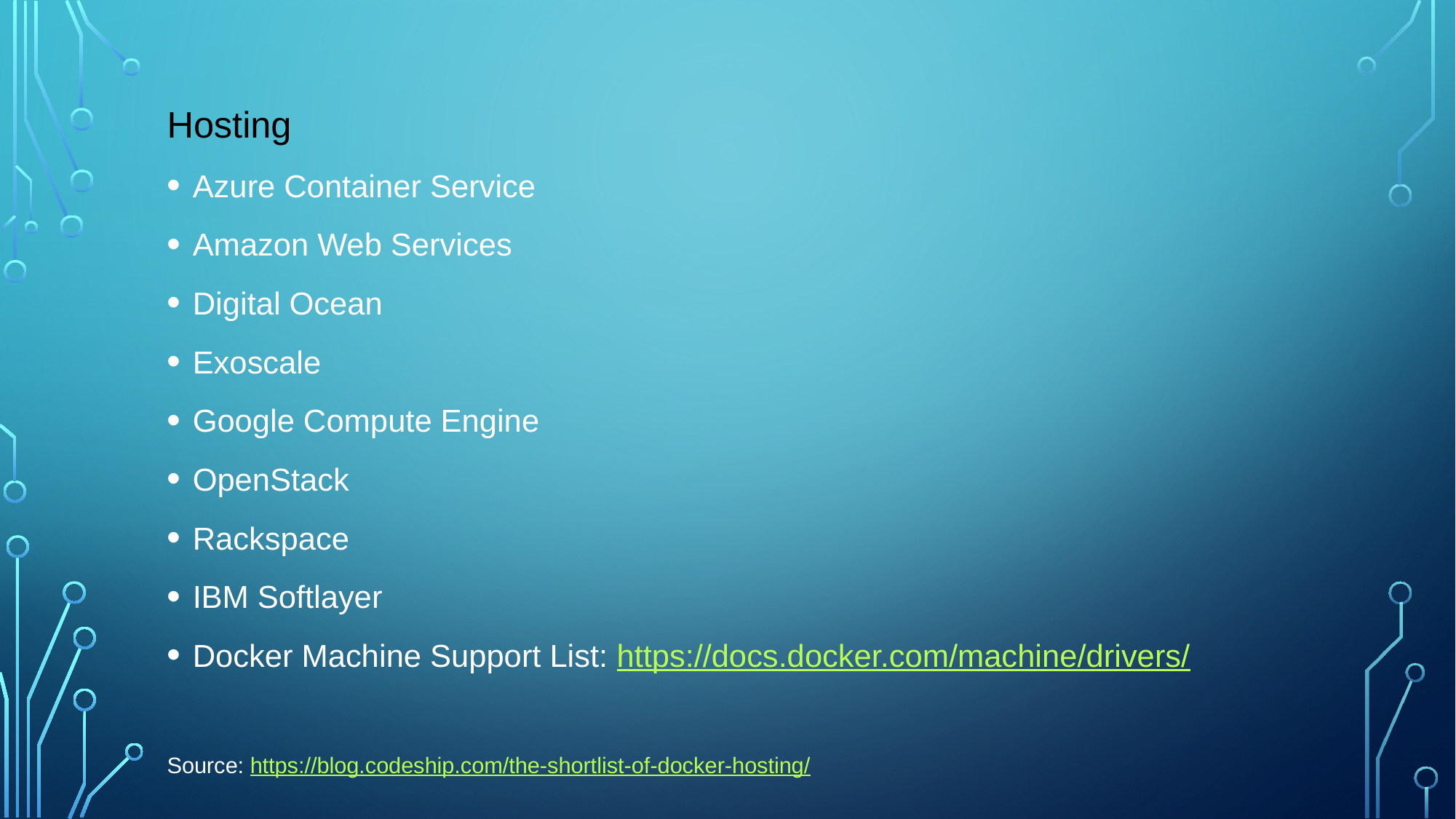

Hosting
Azure Container Service
Amazon Web Services
Digital Ocean
Exoscale
Google Compute Engine
OpenStack
Rackspace
IBM Softlayer
Docker Machine Support List: https://docs.docker.com/machine/drivers/

Source: https://blog.codeship.com/the-shortlist-of-docker-hosting/